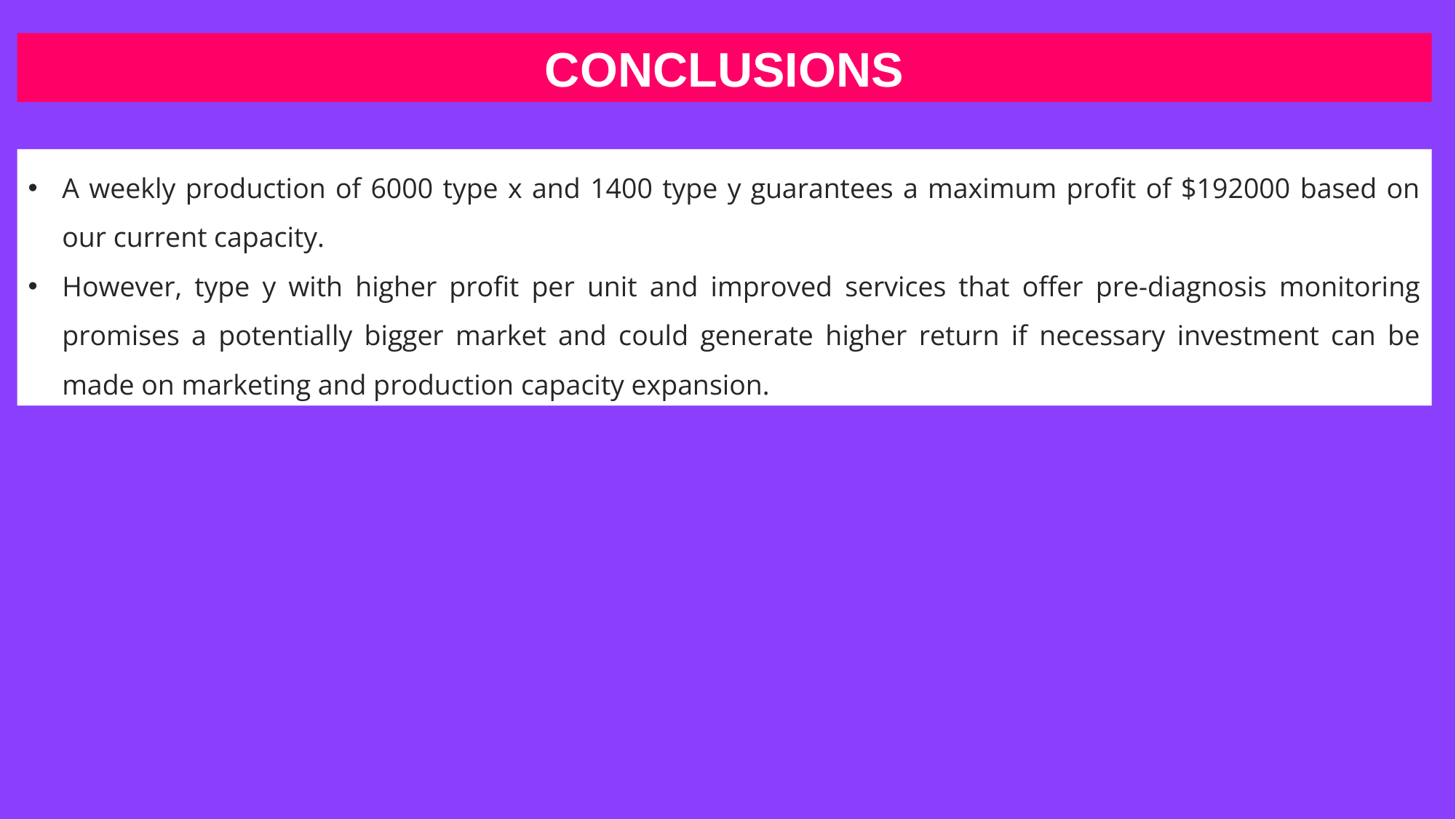

CONCLUSIONS
A weekly production of 6000 type x and 1400 type y guarantees a maximum profit of $192000 based on our current capacity.
However, type y with higher profit per unit and improved services that offer pre-diagnosis monitoring promises a potentially bigger market and could generate higher return if necessary investment can be made on marketing and production capacity expansion.